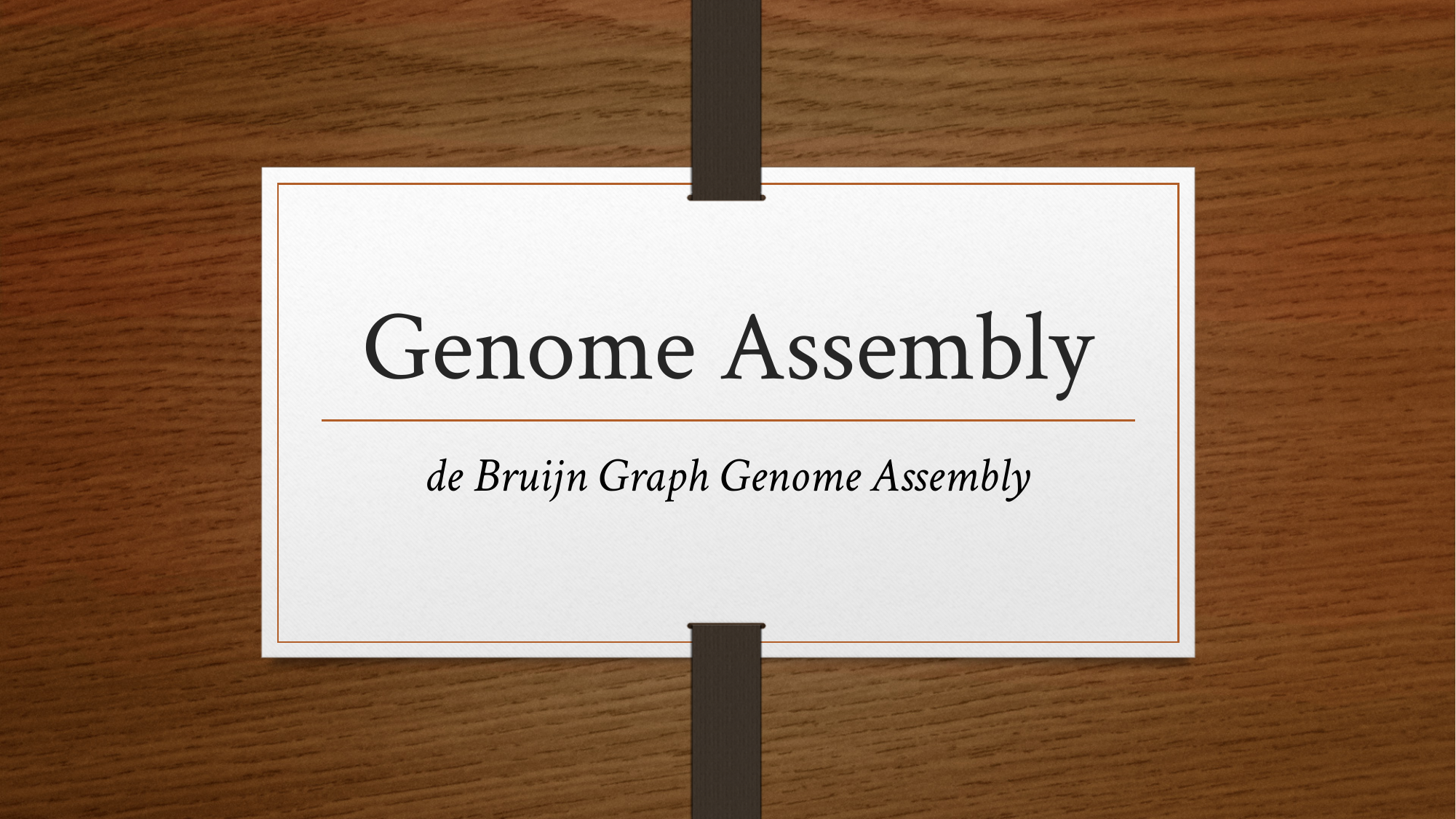

# Genome Assembly
de Bruijn Graph Genome Assembly